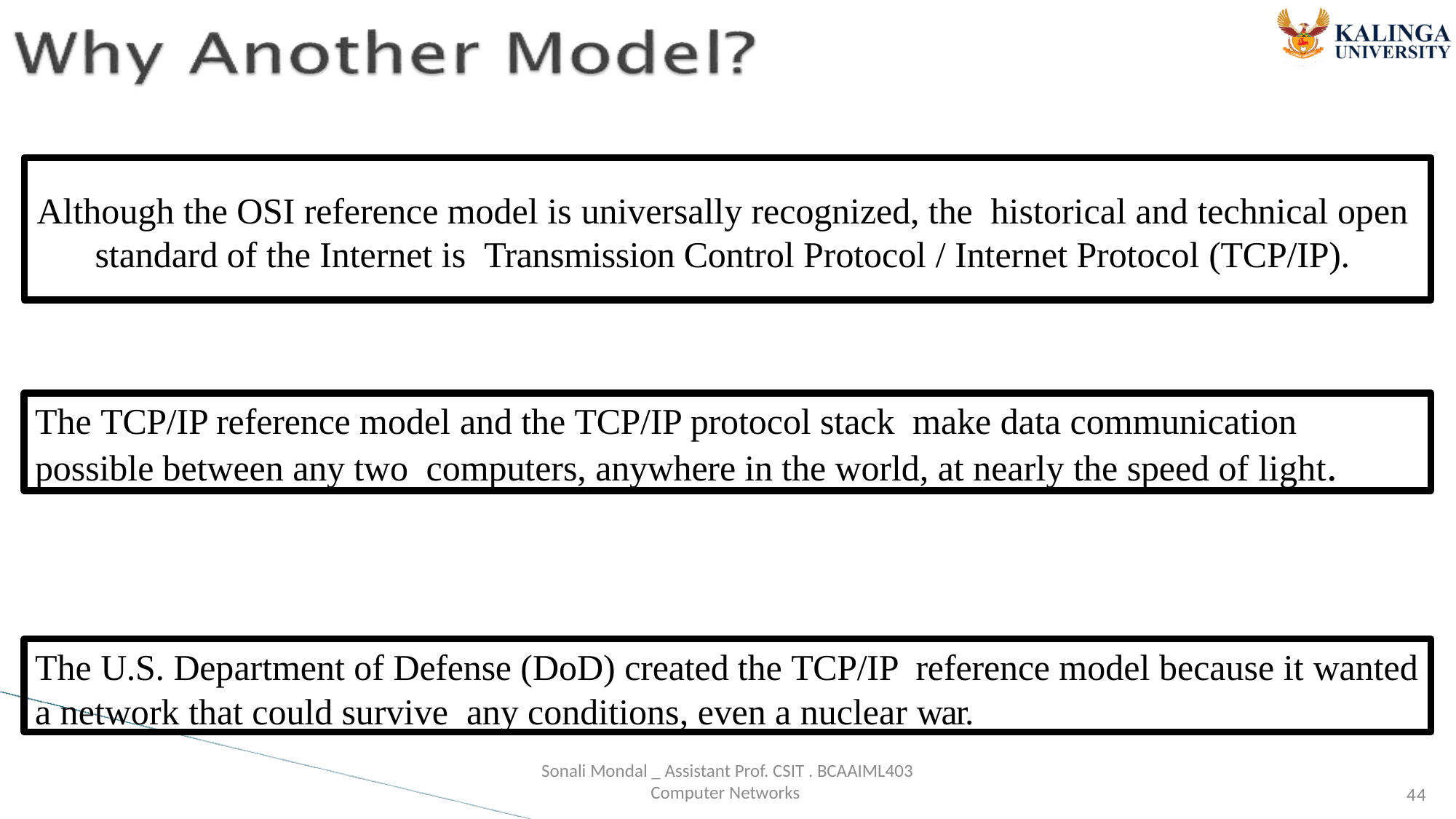

# Although the OSI reference model is universally recognized, the  historical and technical open standard of the Internet is  Transmission Control Protocol / Internet Protocol (TCP/IP).
The TCP/IP reference model and the TCP/IP protocol stack  make data communication possible between any two  computers, anywhere in the world, at nearly the speed of light.
The U.S. Department of Defense (DoD) created the TCP/IP  reference model because it wanted a network that could survive  any conditions, even a nuclear war.

Sonali Mondal _ Assistant Prof. CSIT . BCAAIML403 Computer Networks
44